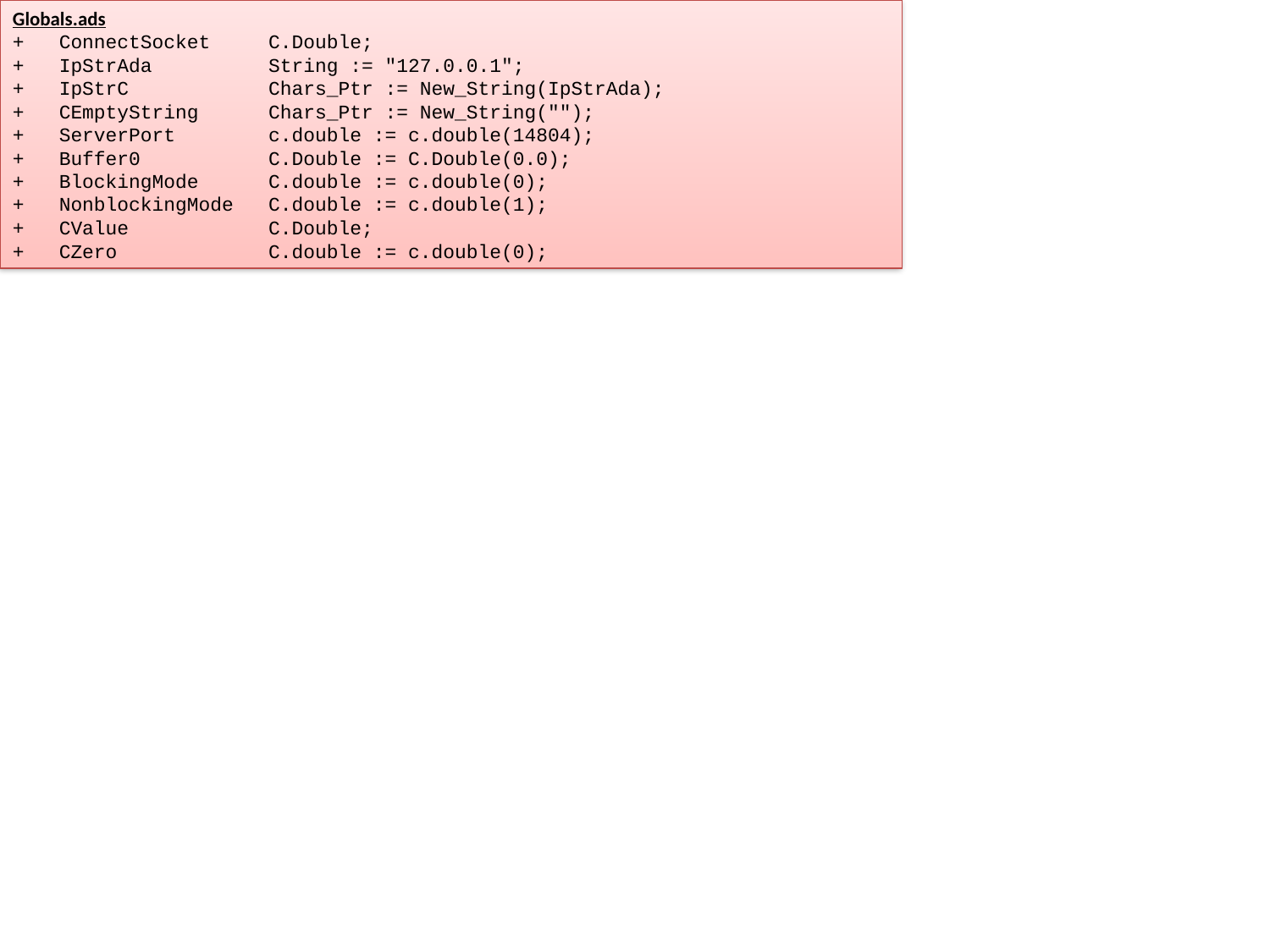

Globals.ads
+   ConnectSocket     C.Double;
+   IpStrAda          String := "127.0.0.1";
+   IpStrC            Chars_Ptr := New_String(IpStrAda);
+   CEmptyString      Chars_Ptr := New_String("");
+   ServerPort        c.double := c.double(14804);
+   Buffer0           C.Double := C.Double(0.0);
+   BlockingMode      C.double := c.double(0);
+   NonblockingMode   C.double := c.double(1);
+   CValue            C.Double;
+   CZero             C.double := c.double(0);